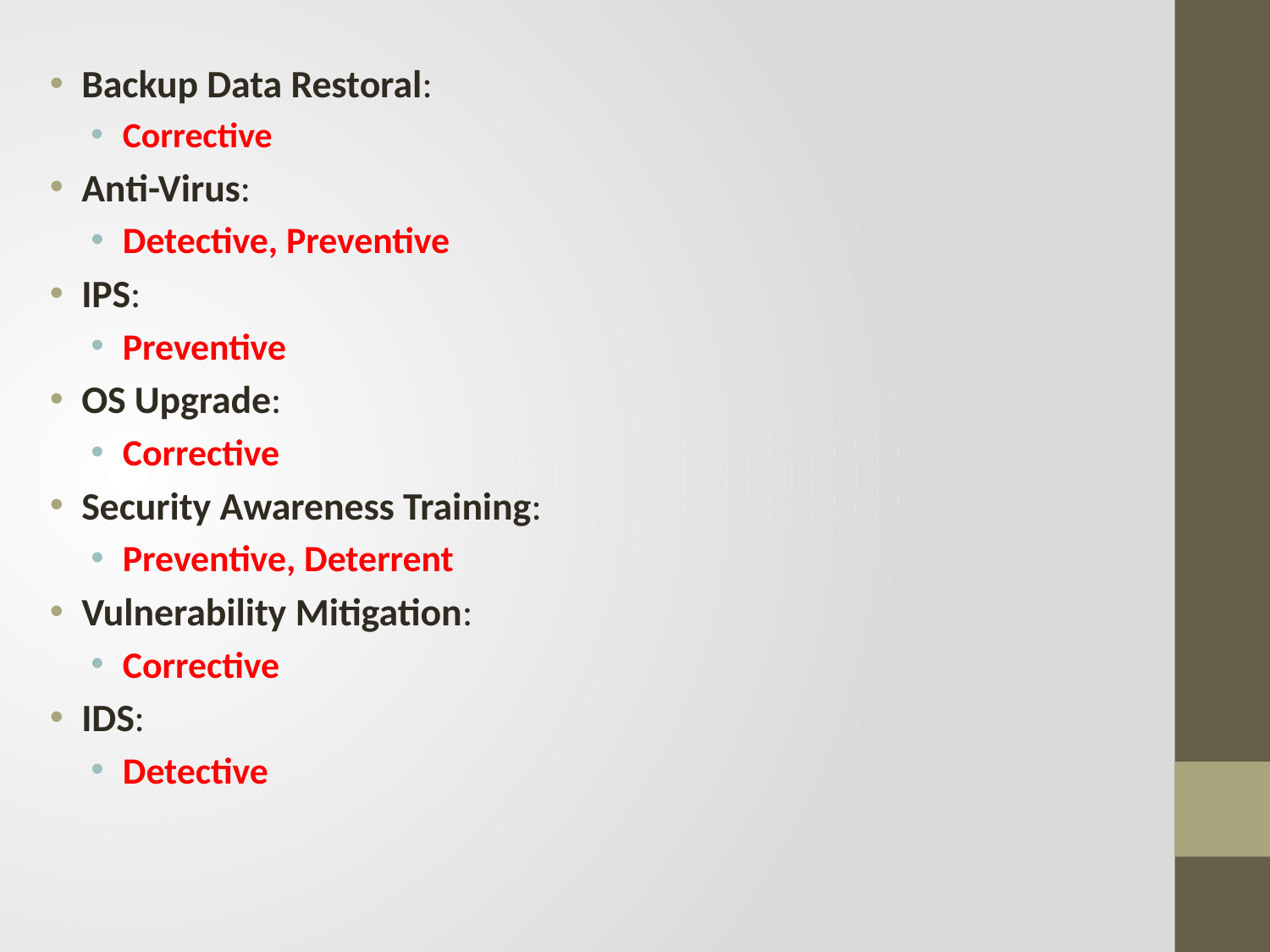

Backup Data Restoral:
Corrective
Anti-Virus:
Detective, Preventive
IPS:
Preventive
OS Upgrade:
Corrective
Security Awareness Training:
Preventive, Deterrent
Vulnerability Mitigation:
Corrective
IDS:
Detective